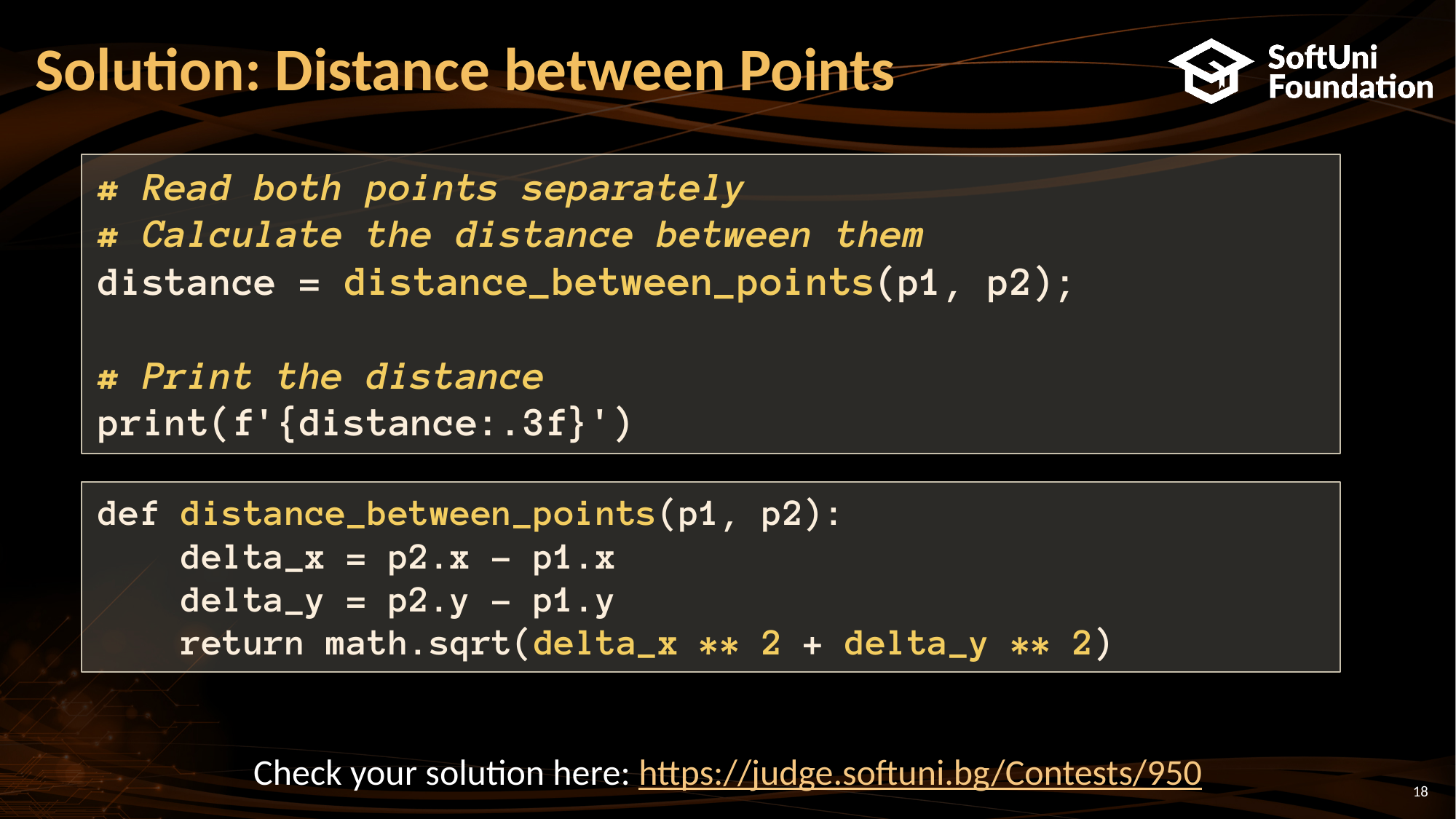

# Solution: Distance between Points
# Read both points separately
# Calculate the distance between them
distance = distance_between_points(p1, p2);

# Print the distance
print(f'{distance:.3f}')
def distance_between_points(p1, p2):
    delta_x = p2.x - p1.x
    delta_y = p2.y - p1.y
    return math.sqrt(delta_x ** 2 + delta_y ** 2)
Check your solution here: https://judge.softuni.bg/Contests/950
18